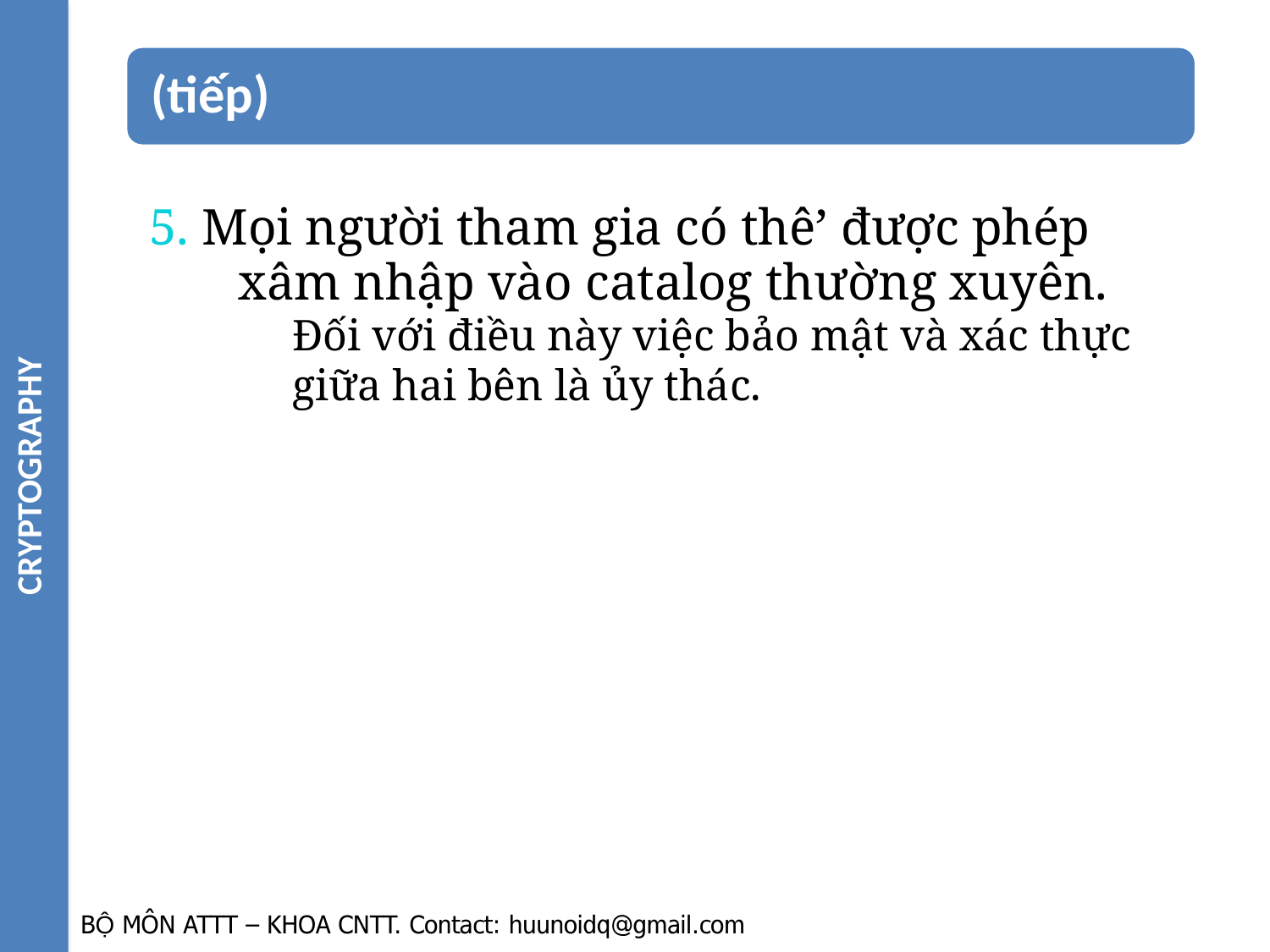

CRYPTOGRAPHY
(tiếp)
5. Mọi người tham gia có thê’ được phép xâm nhập vào catalog thường xuyên.
Đối với điều này việc bảo mật và xác thực giữa hai bên là ủy thác.
BỘ MÔN ATTT – KHOA CNTT. Contact: huunoidq@gmail.com